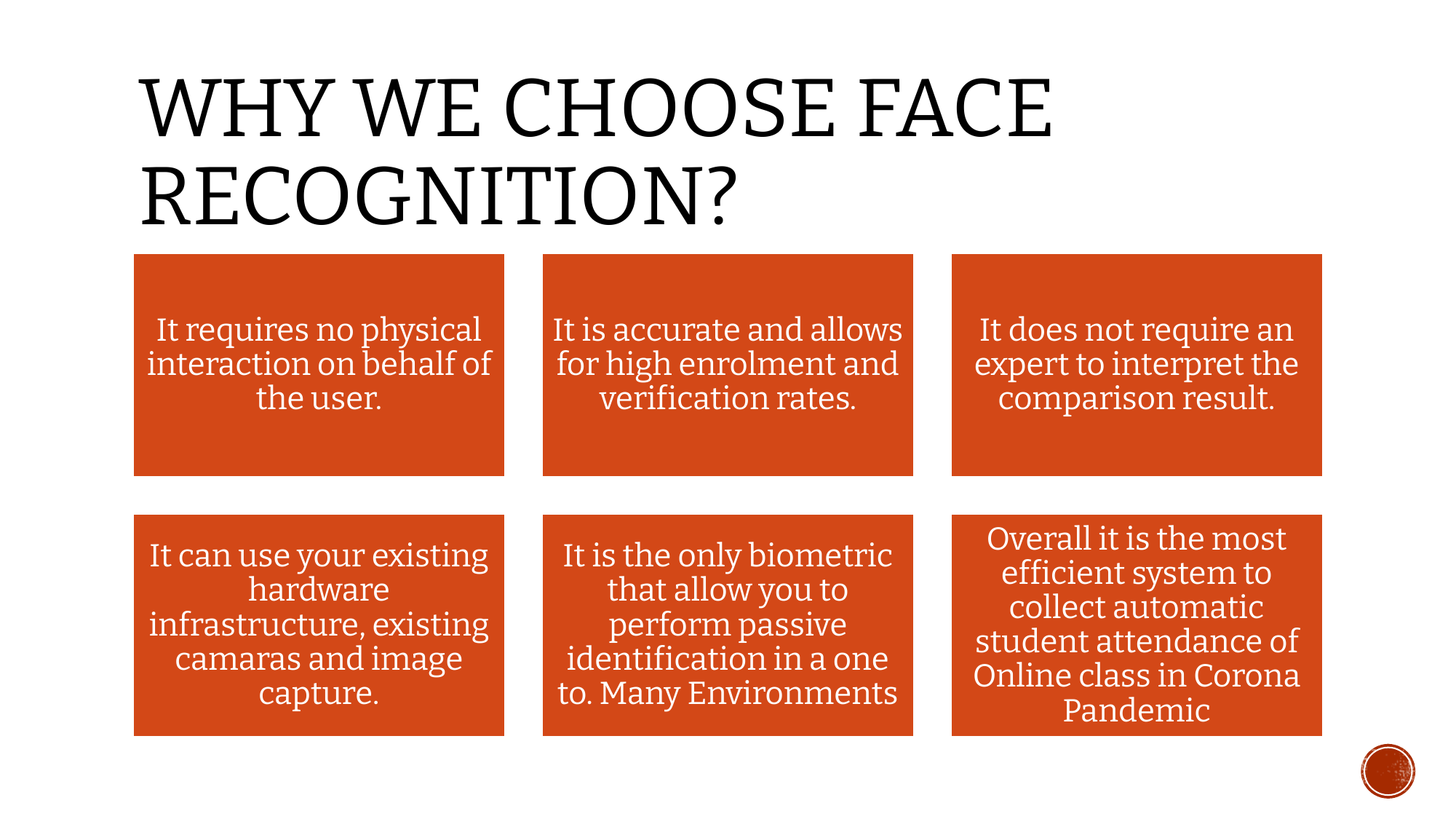

# Why We Choose Face Recognition?
It requires no physical interaction on behalf of the user.
It is accurate and allows for high enrolment and verification rates.
It does not require an expert to interpret the comparison result.
It can use your existing hardware infrastructure, existing camaras and image capture.
It is the only biometric that allow you to perform passive identification in a one to. Many Environments
Overall it is the most efficient system to collect automatic student attendance of Online class in Corona Pandemic